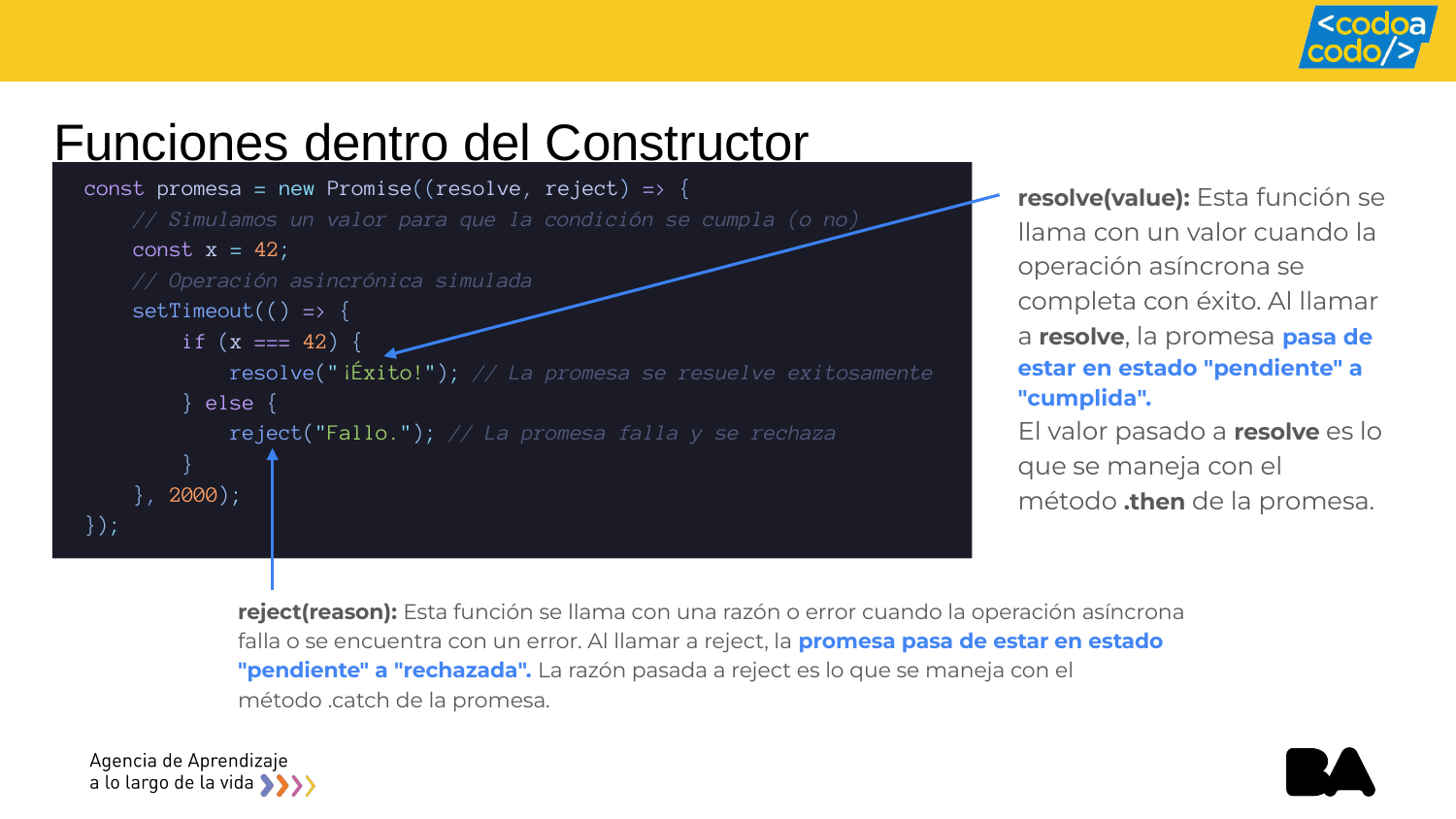

# Funciones dentro del Constructor
const promesa = new Promise((resolve, reject) => {
    // Simulamos un valor para que la condición se cumpla (o no)
    const x = 42;
    // Operación asincrónica simulada
    setTimeout(() => {
        if (x === 42) {
            resolve("¡Éxito!"); // La promesa se resuelve exitosamente
        } else {
            reject("Fallo."); // La promesa falla y se rechaza
        }
    }, 2000);
});

resolve(value): Esta función se llama con un valor cuando la operación asíncrona se completa con éxito. Al llamar a resolve, la promesa pasa de estar en estado "pendiente" a "cumplida".
El valor pasado a resolve es lo que se maneja con el método .then de la promesa.

reject(reason): Esta función se llama con una razón o error cuando la operación asíncrona falla o se encuentra con un error. Al llamar a reject, la promesa pasa de estar en estado "pendiente" a "rechazada". La razón pasada a reject es lo que se maneja con el método .catch de la promesa.